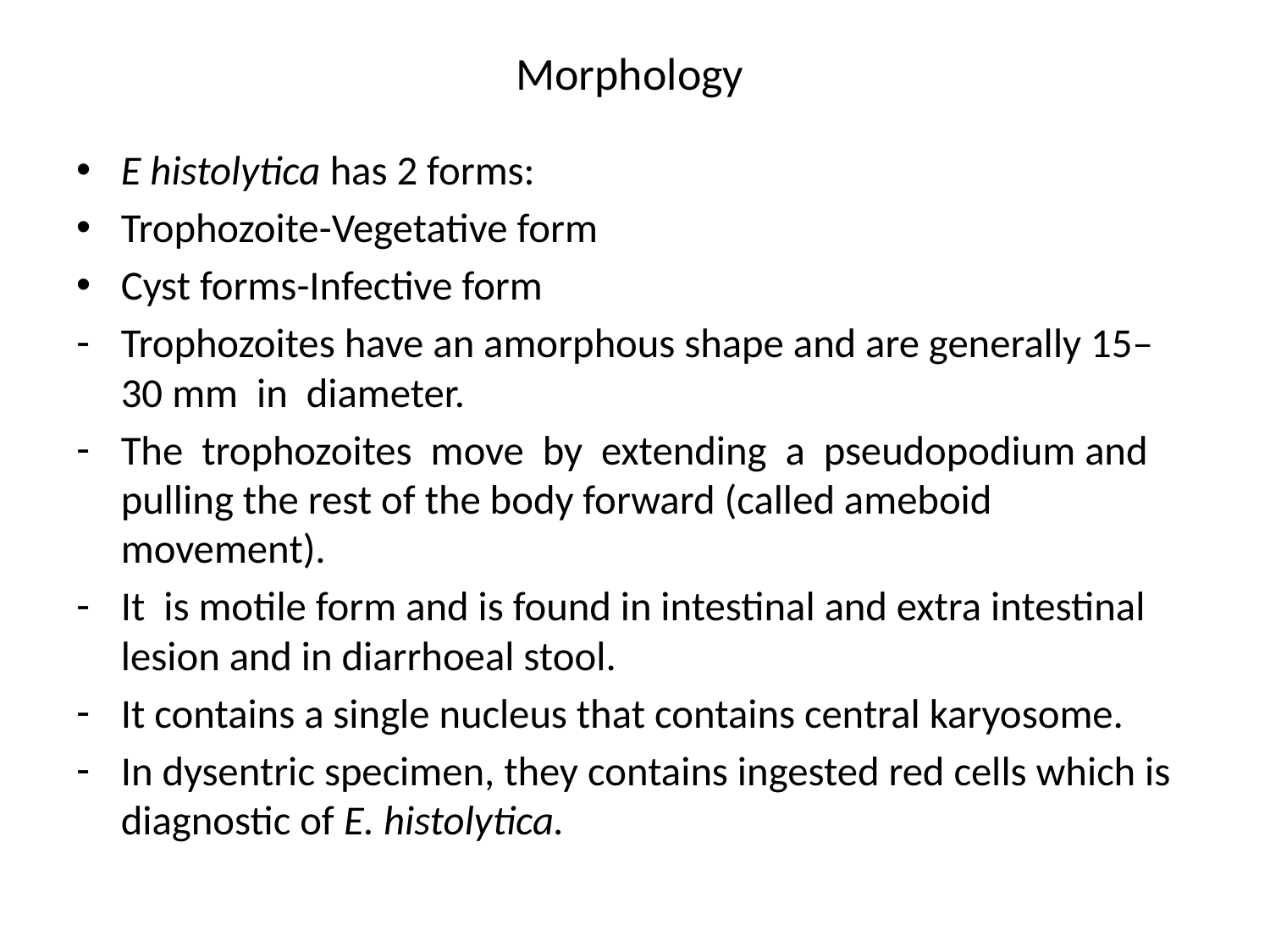

# Morphology
E histolytica has 2 forms:
Trophozoite-Vegetative form
Cyst forms-Infective form
Trophozoites have an amorphous shape and are generally 15–30 mm  in  diameter.
The  trophozoites  move  by  extending  a  pseudopodium and pulling the rest of the body forward (called ameboid movement).
It  is motile form and is found in intestinal and extra intestinal lesion and in diarrhoeal stool.
It contains a single nucleus that contains central karyosome.
In dysentric specimen, they contains ingested red cells which is diagnostic of E. histolytica.